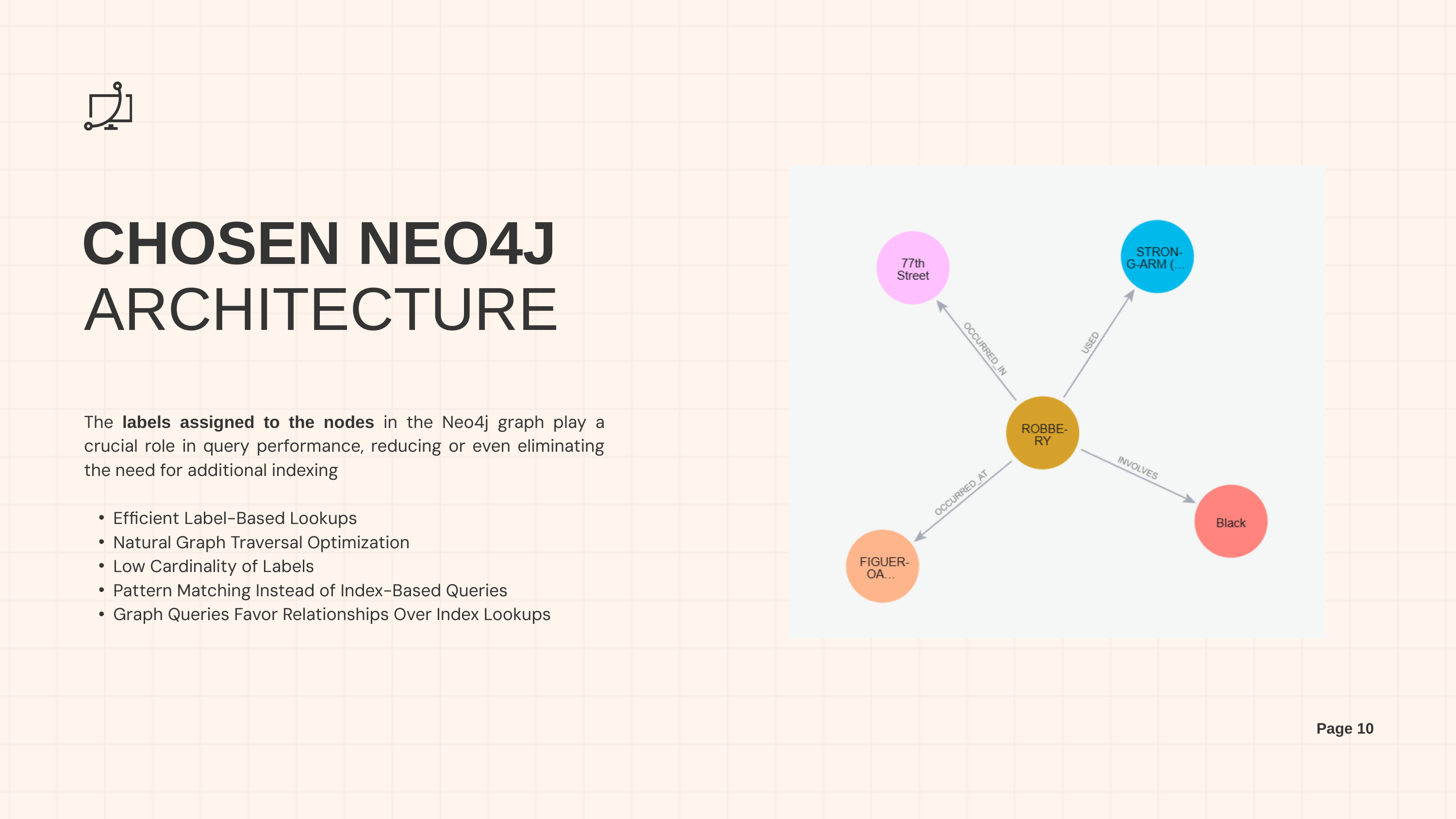

CHOSEN NEO4J
ARCHITECTURE
The labels assigned to the nodes in the Neo4j graph play a crucial role in query performance, reducing or even eliminating the need for additional indexing

Efficient Label-Based Lookups
Natural Graph Traversal Optimization
Low Cardinality of Labels
Pattern Matching Instead of Index-Based Queries
Graph Queries Favor Relationships Over Index Lookups

Page 10